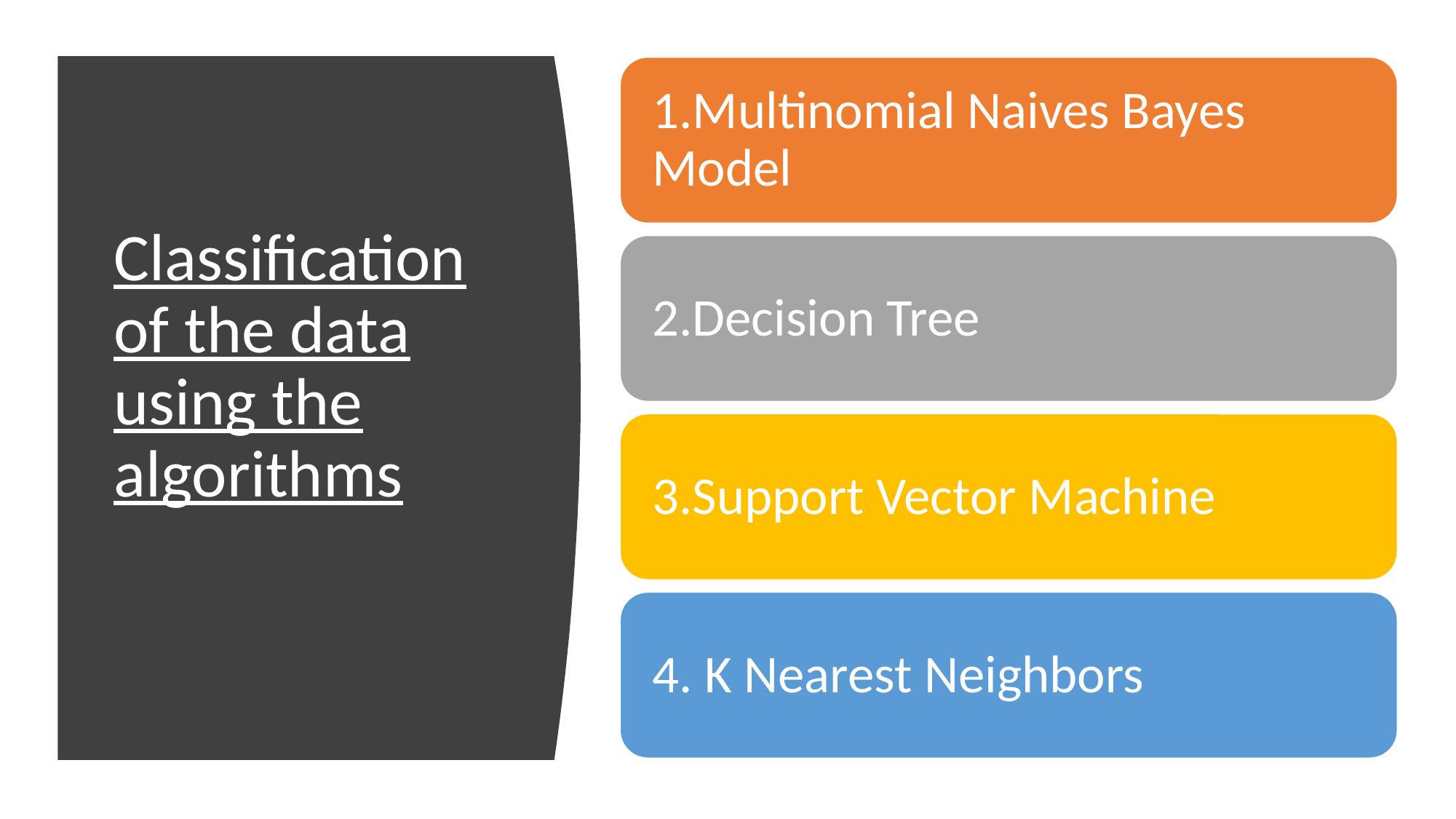

1.Multinomial Naives Bayes Model
2.Decision Tree
3.Support Vector Machine
4. K Nearest Neighbors

# Classification of the data using the algorithms